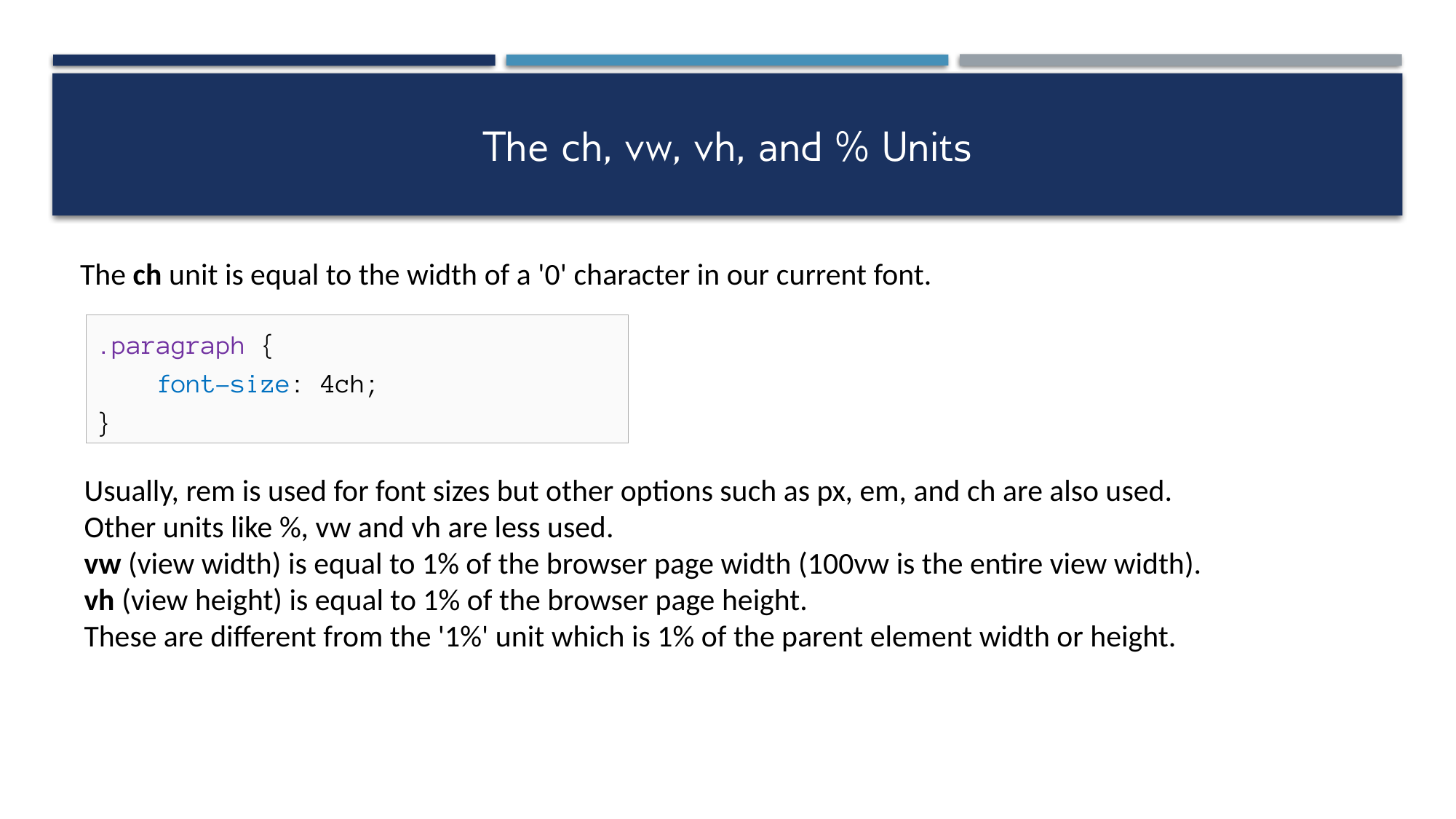

# The ch, vw, vh, and % Units
The ch unit is equal to the width of a '0' character in our current font.
.paragraph {
    font-size: 4ch;
}
Usually, rem is used for font sizes but other options such as px, em, and ch are also used.
Other units like %, vw and vh are less used.
vw (view width) is equal to 1% of the browser page width (100vw is the entire view width).
vh (view height) is equal to 1% of the browser page height.
These are different from the '1%' unit which is 1% of the parent element width or height.